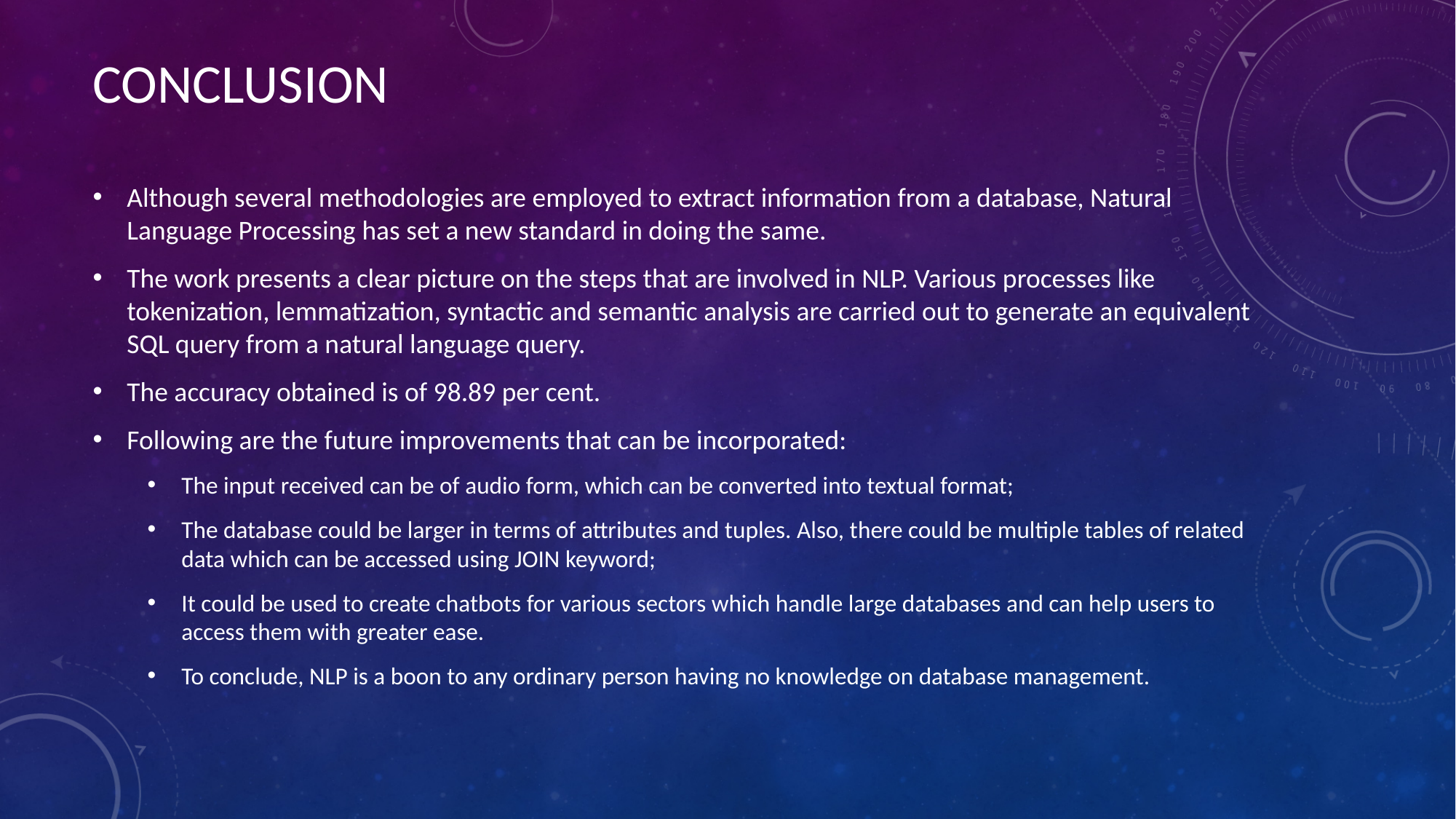

# Conclusion
Although several methodologies are employed to extract information from a database, Natural Language Processing has set a new standard in doing the same.
The work presents a clear picture on the steps that are involved in NLP. Various processes like tokenization, lemmatization, syntactic and semantic analysis are carried out to generate an equivalent SQL query from a natural language query.
The accuracy obtained is of 98.89 per cent.
Following are the future improvements that can be incorporated:
The input received can be of audio form, which can be converted into textual format;
The database could be larger in terms of attributes and tuples. Also, there could be multiple tables of related data which can be accessed using JOIN keyword;
It could be used to create chatbots for various sectors which handle large databases and can help users to access them with greater ease.
To conclude, NLP is a boon to any ordinary person having no knowledge on database management.